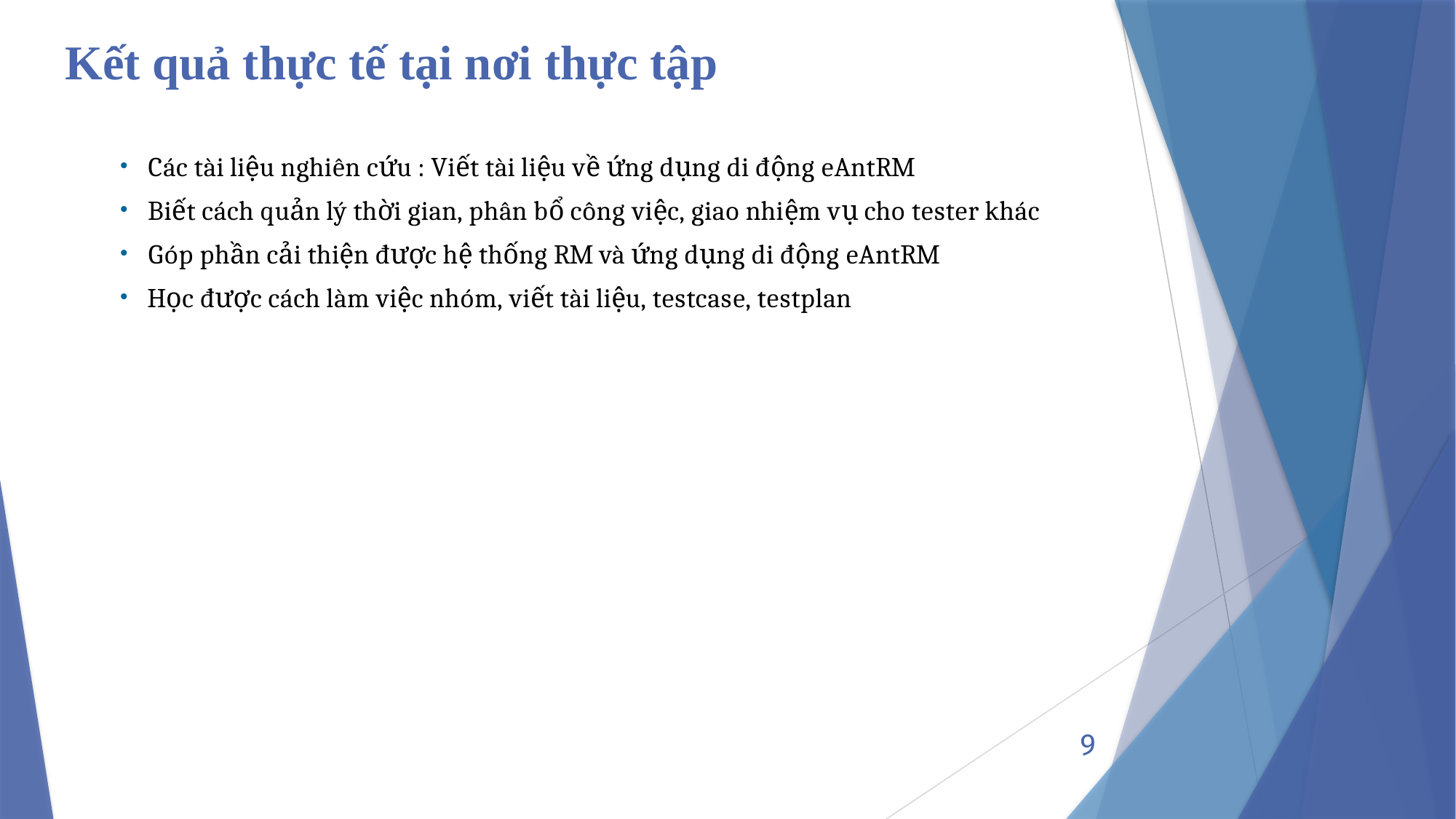

# Kết quả thực tế tại nơi thực tập

Các tài liệu nghiên cứu : Viết tài liệu về ứng dụng di động eAntRM
Biết cách quản lý thời gian, phân bổ công việc, giao nhiệm vụ cho tester khác
Góp phần cải thiện được hệ thống RM và ứng dụng di động eAntRM
Học được cách làm việc nhóm, viết tài liệu, testcase, testplan

9